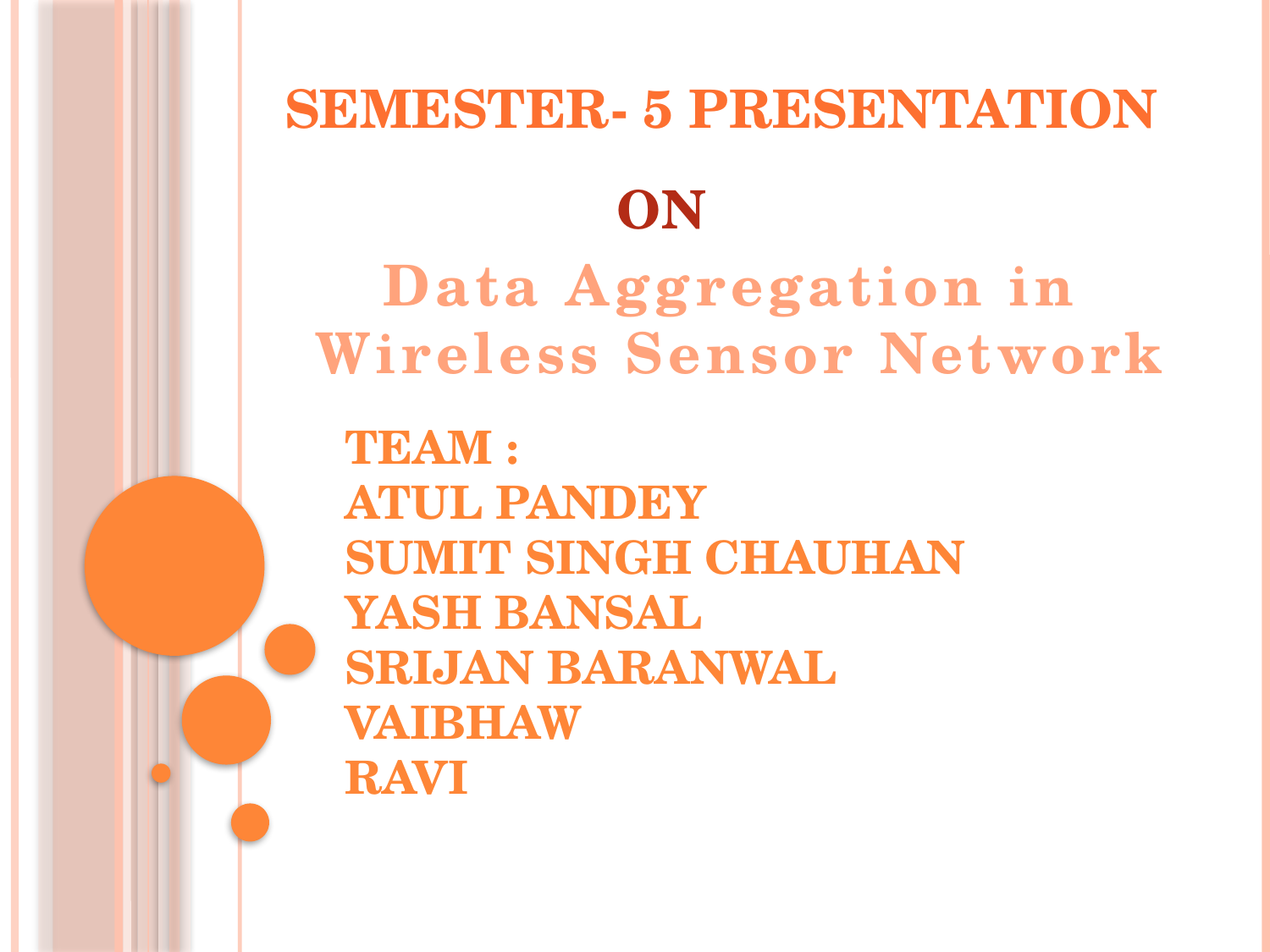

SEMESTER- 5 PRESENTATION
ON
Data Aggregation in
 Wireless Sensor Network
Team :
Atul Pandey
Sumit singh chauhan
Yash Bansal
Srijan Baranwal
Vaibhaw
ravi